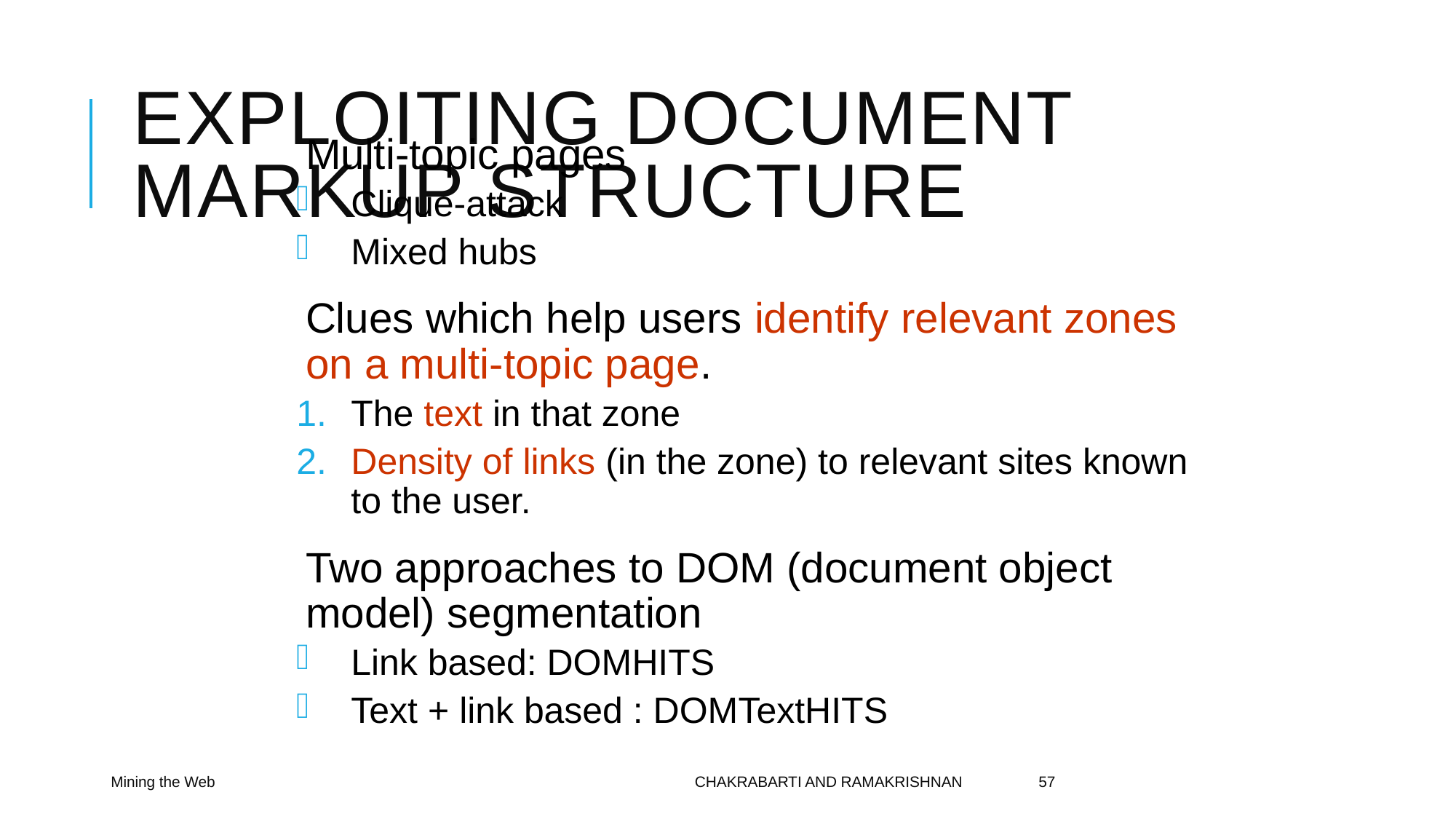

# Exploiting document markup structure
Multi-topic pages
Clique-attack
Mixed hubs
Clues which help users identify relevant zones on a multi-topic page.
The text in that zone
Density of links (in the zone) to relevant sites known to the user.
Two approaches to DOM (document object model) segmentation
Link based: DOMHITS
Text + link based : DOMTextHITS
Mining the Web
Chakrabarti and Ramakrishnan
57